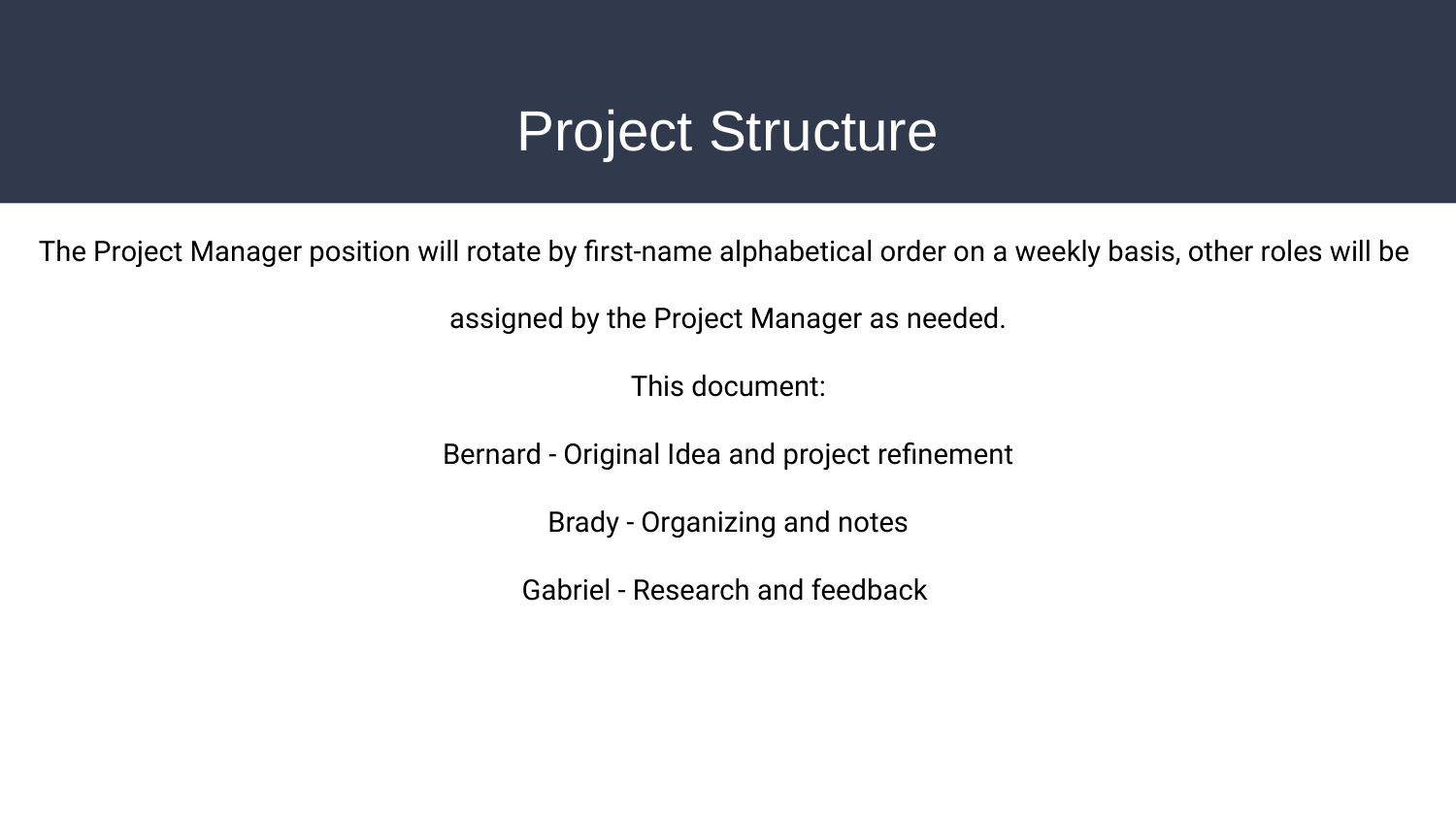

# Project Structure
The Project Manager position will rotate by first-name alphabetical order on a weekly basis, other roles will be

assigned by the Project Manager as needed.

This document:

Bernard - Original Idea and project refinement

Brady - Organizing and notes

Gabriel - Research and feedback